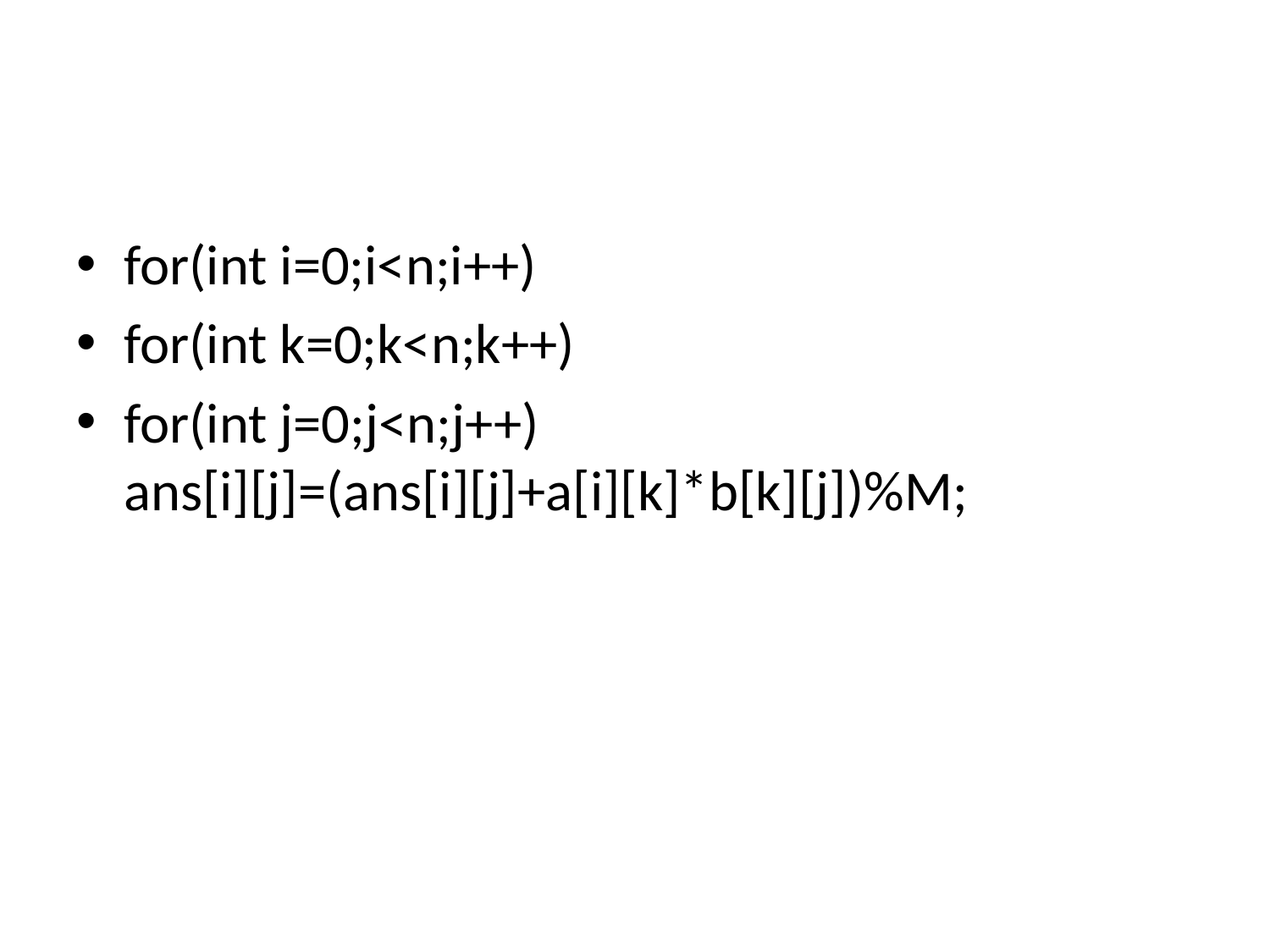

#
for(int i=0;i<n;i++)
for(int k=0;k<n;k++)
for(int j=0;j<n;j++)
ans[i][j]=(ans[i][j]+a[i][k]*b[k][j])%M;